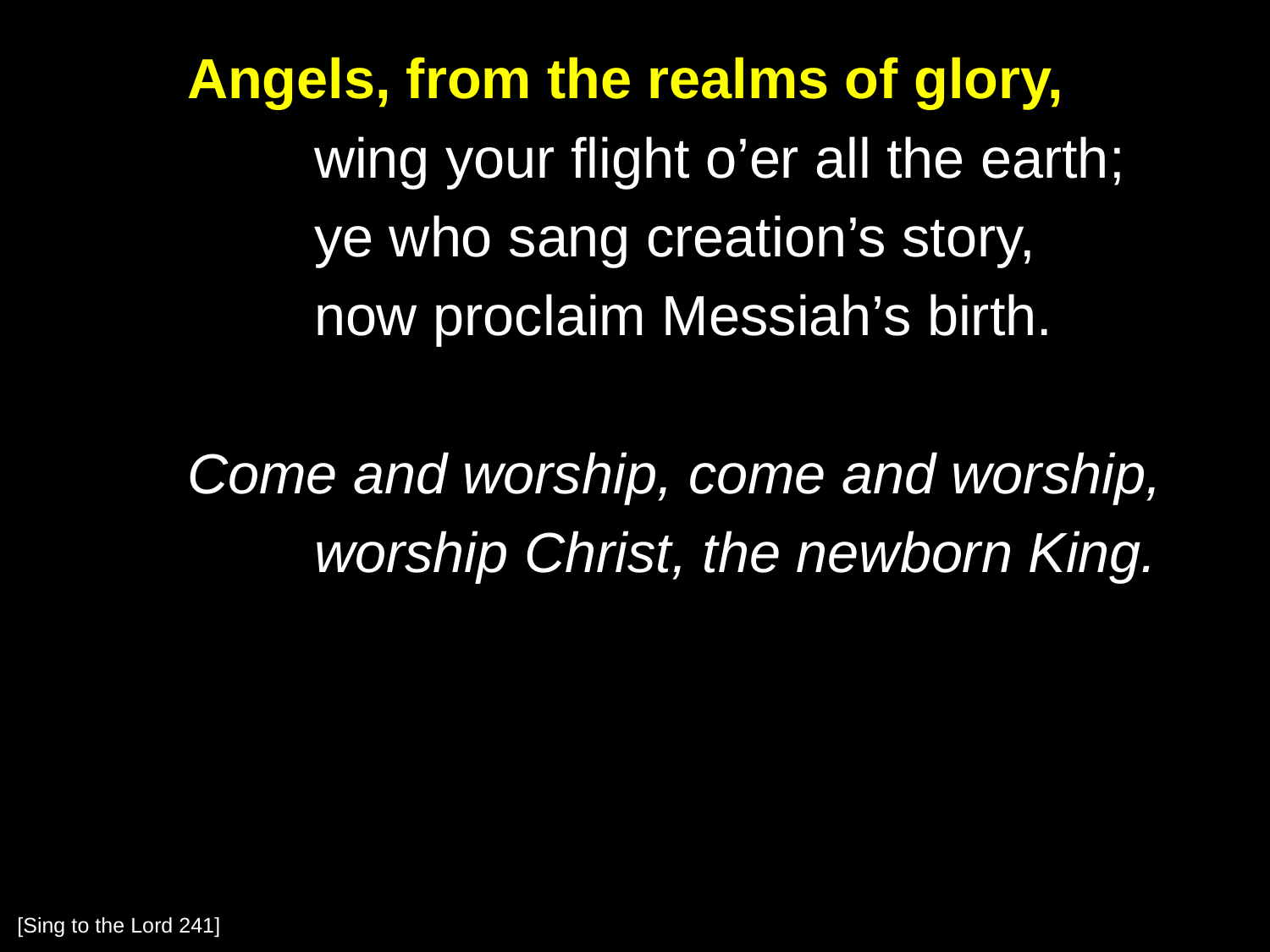

Angels, from the realms of glory,
		wing your flight o’er all the earth;
		ye who sang creation’s story,
		now proclaim Messiah’s birth.

	Come and worship, come and worship,
		worship Christ, the newborn King.
[Sing to the Lord 241]